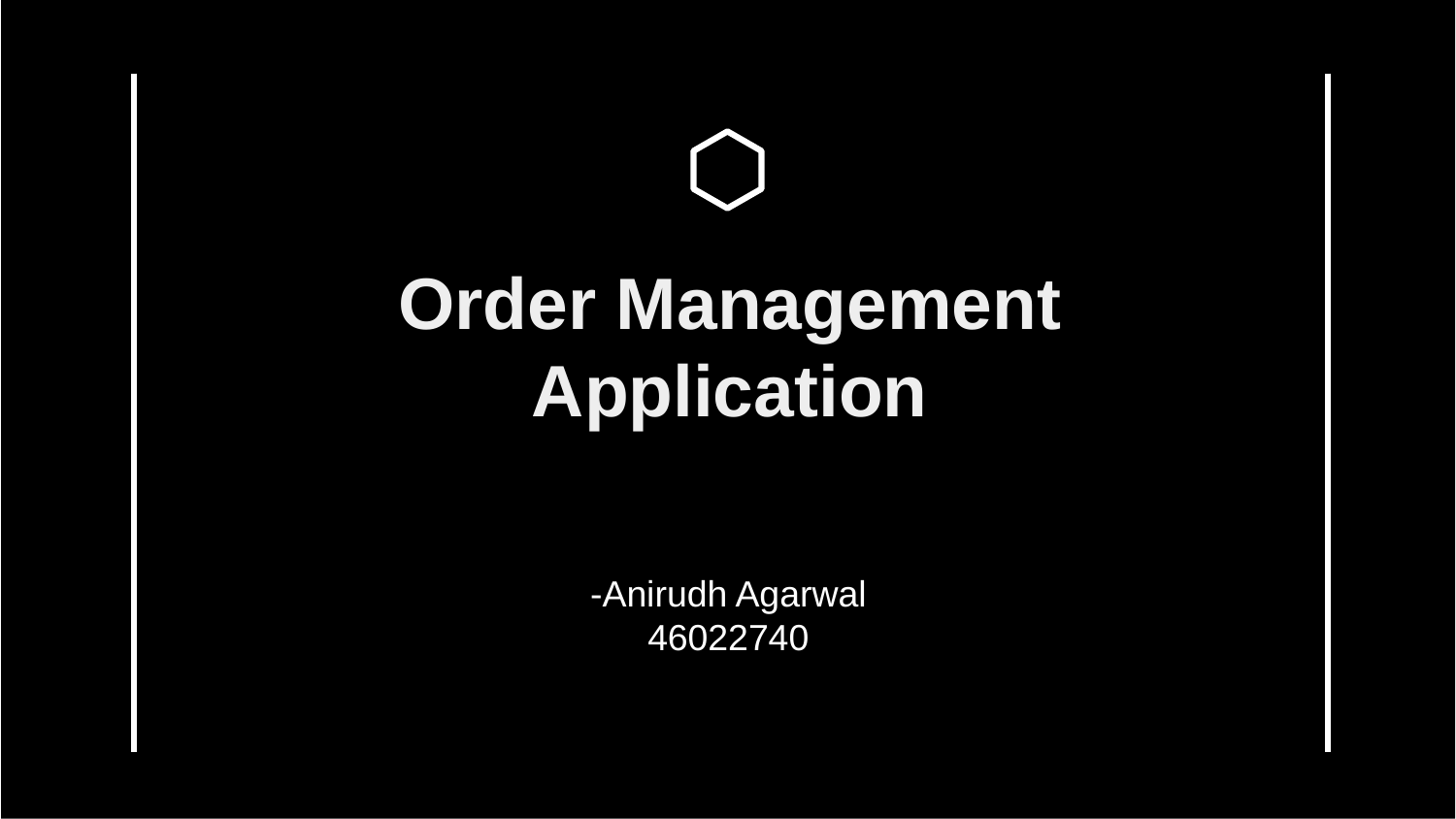

# Order Management
Application

-Anirudh Agarwal
46022740